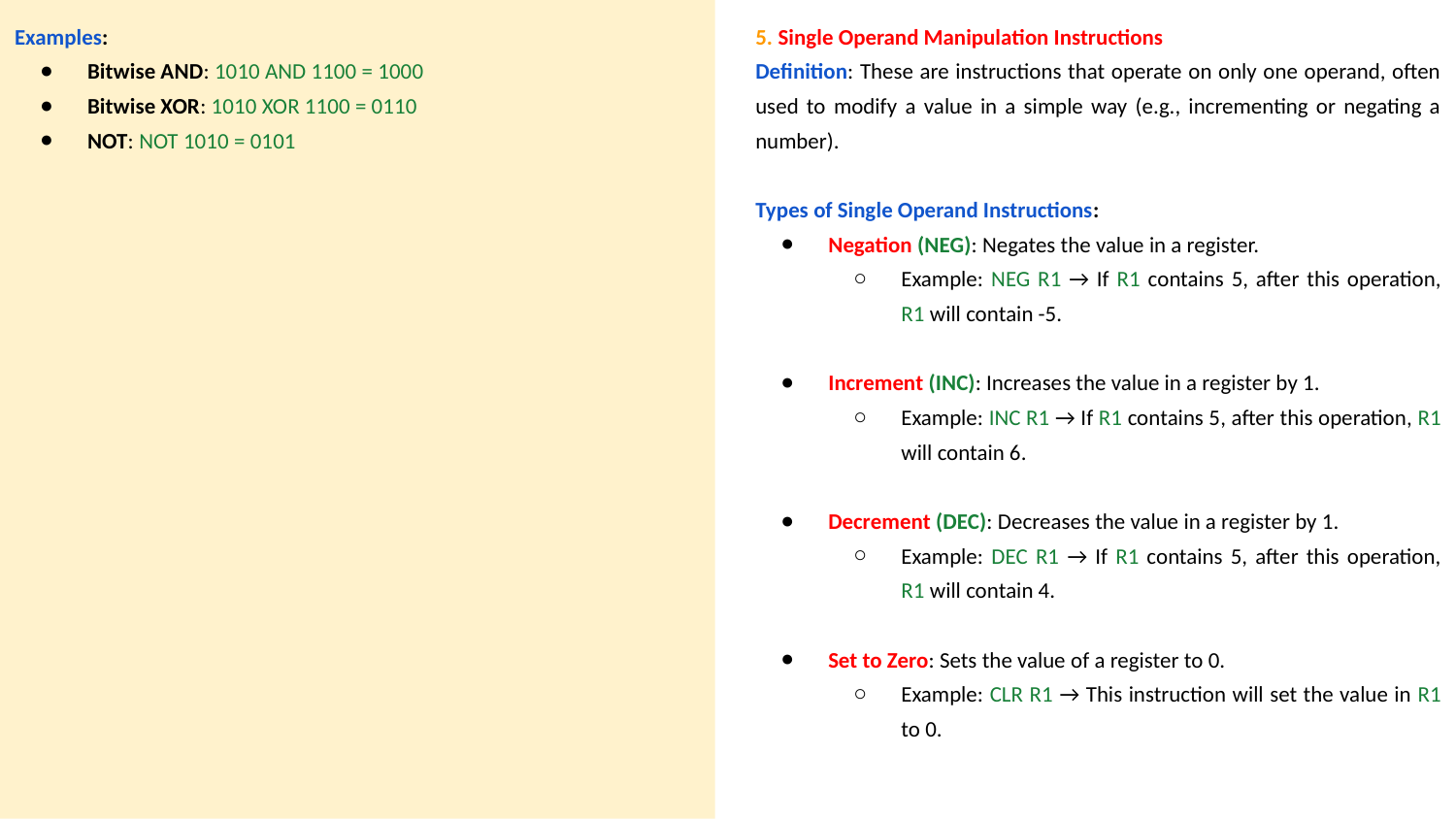

5. Single Operand Manipulation Instructions
Definition: These are instructions that operate on only one operand, often used to modify a value in a simple way (e.g., incrementing or negating a number).

Types of Single Operand Instructions:
Negation (NEG): Negates the value in a register.
Example: NEG R1 → If R1 contains 5, after this operation, R1 will contain -5.

Increment (INC): Increases the value in a register by 1.
Example: INC R1 → If R1 contains 5, after this operation, R1 will contain 6.

Decrement (DEC): Decreases the value in a register by 1.
Example: DEC R1 → If R1 contains 5, after this operation, R1 will contain 4.

Set to Zero: Sets the value of a register to 0.
Example: CLR R1 → This instruction will set the value in R1 to 0.

Examples:
Bitwise AND: 1010 AND 1100 = 1000
Bitwise XOR: 1010 XOR 1100 = 0110
NOT: NOT 1010 = 0101